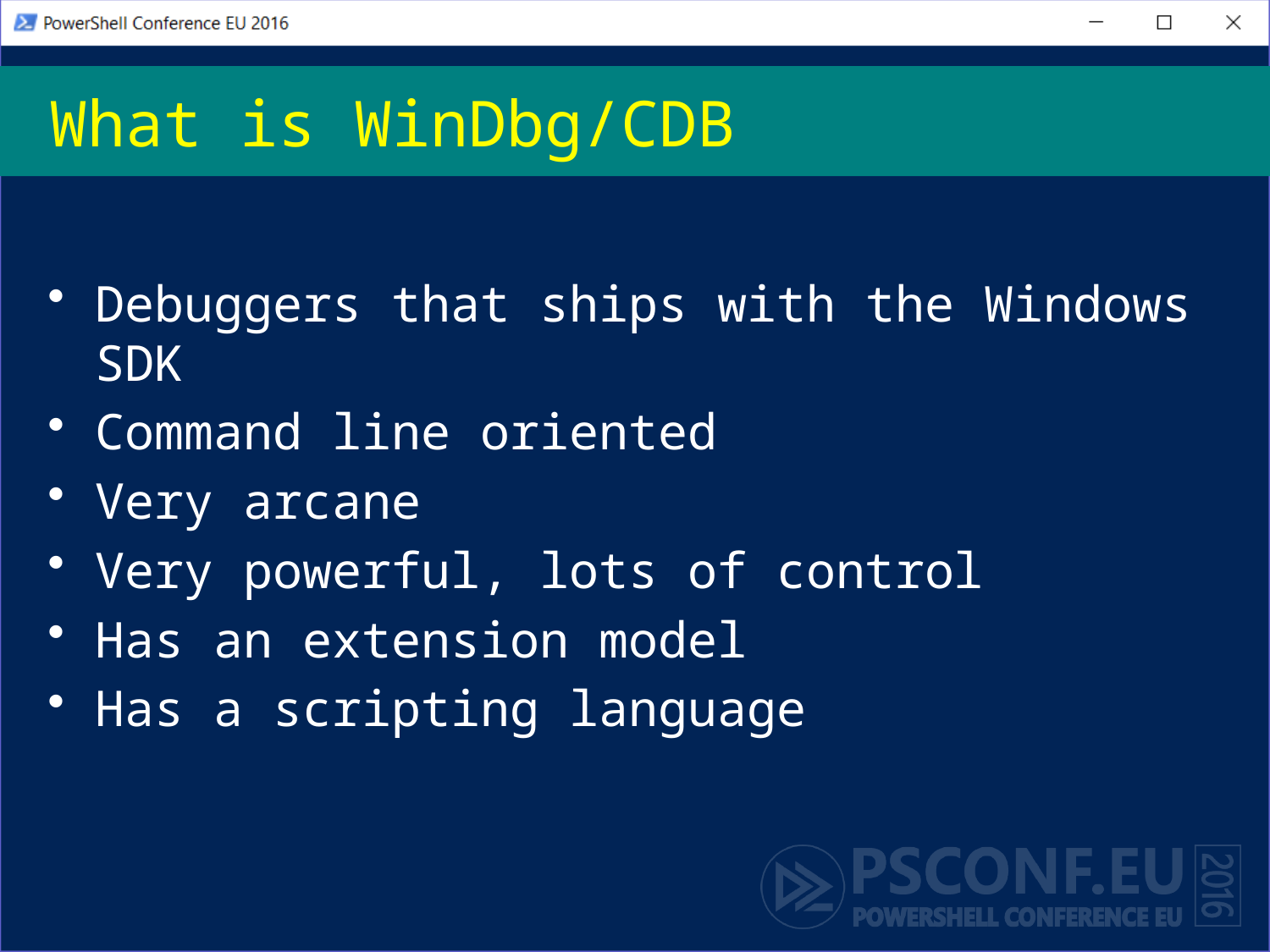

# What is WinDbg/CDB
Debuggers that ships with the Windows SDK
Command line oriented
Very arcane
Very powerful, lots of control
Has an extension model
Has a scripting language